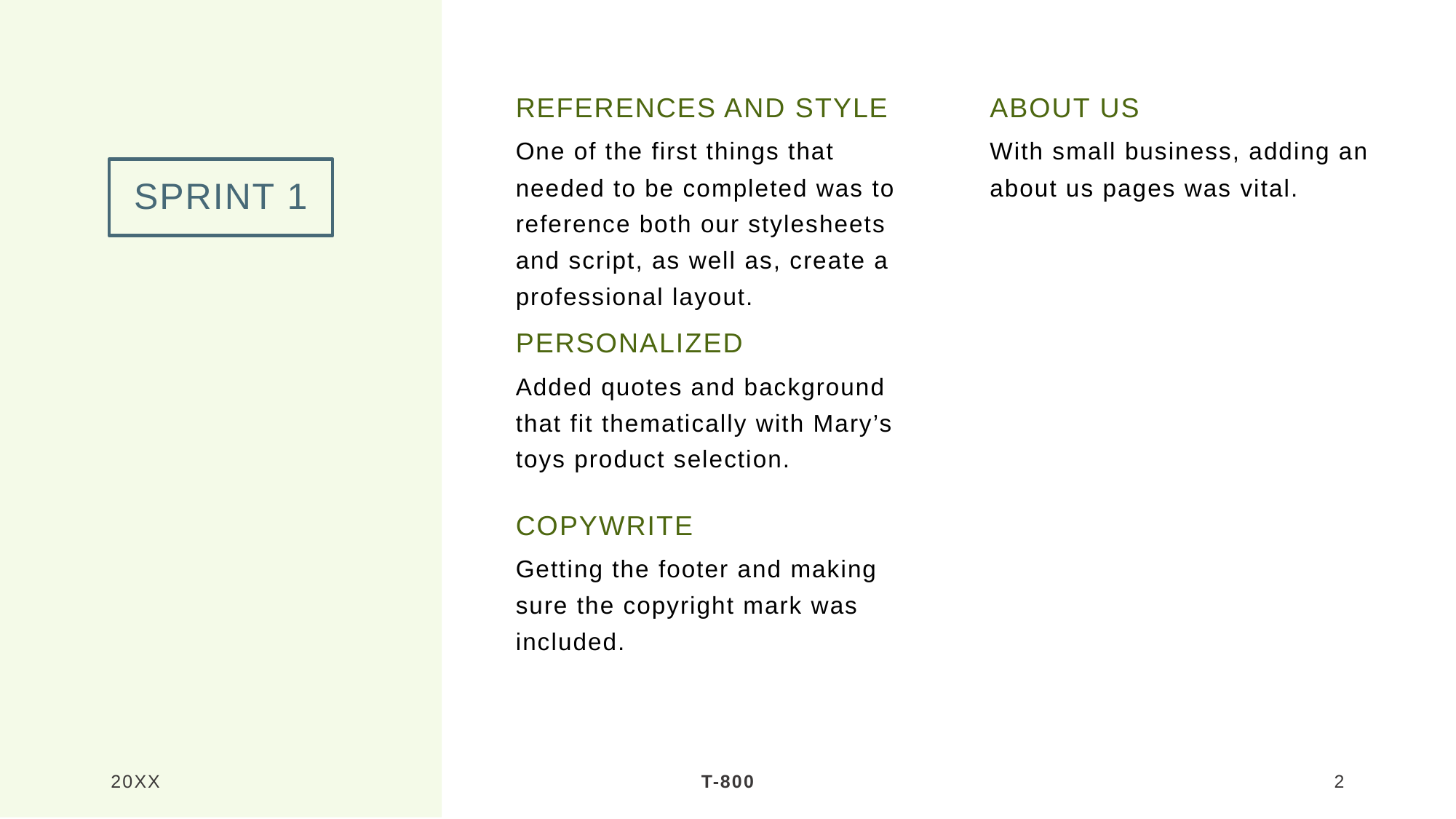

References and Style
About us
One of the first things that needed to be completed was to reference both our stylesheets and script, as well as, create a professional layout.
With small business, adding an about us pages was vital.

# Sprint 1
Personalized

Added quotes and background that fit thematically with Mary’s toys product selection.

Copywrite
Getting the footer and making sure the copyright mark was included.
20XX
T-800
2